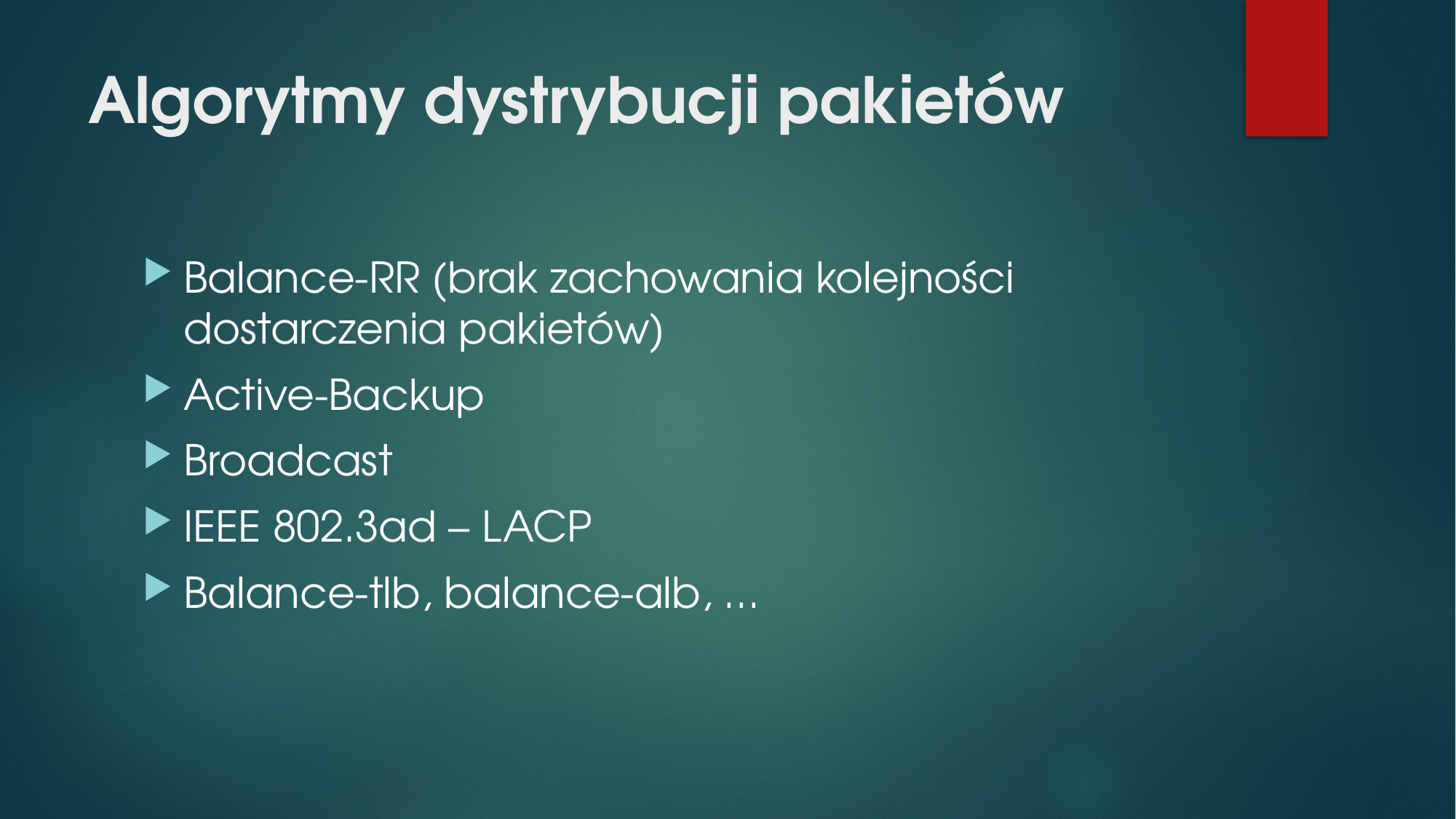

# Algorytmy dystrybucji pakietów
Balance-RR (brak zachowania kolejności dostarczenia pakietów)
Active-Backup
Broadcast
IEEE 802.3ad – LACP
Balance-tlb, balance-alb, …